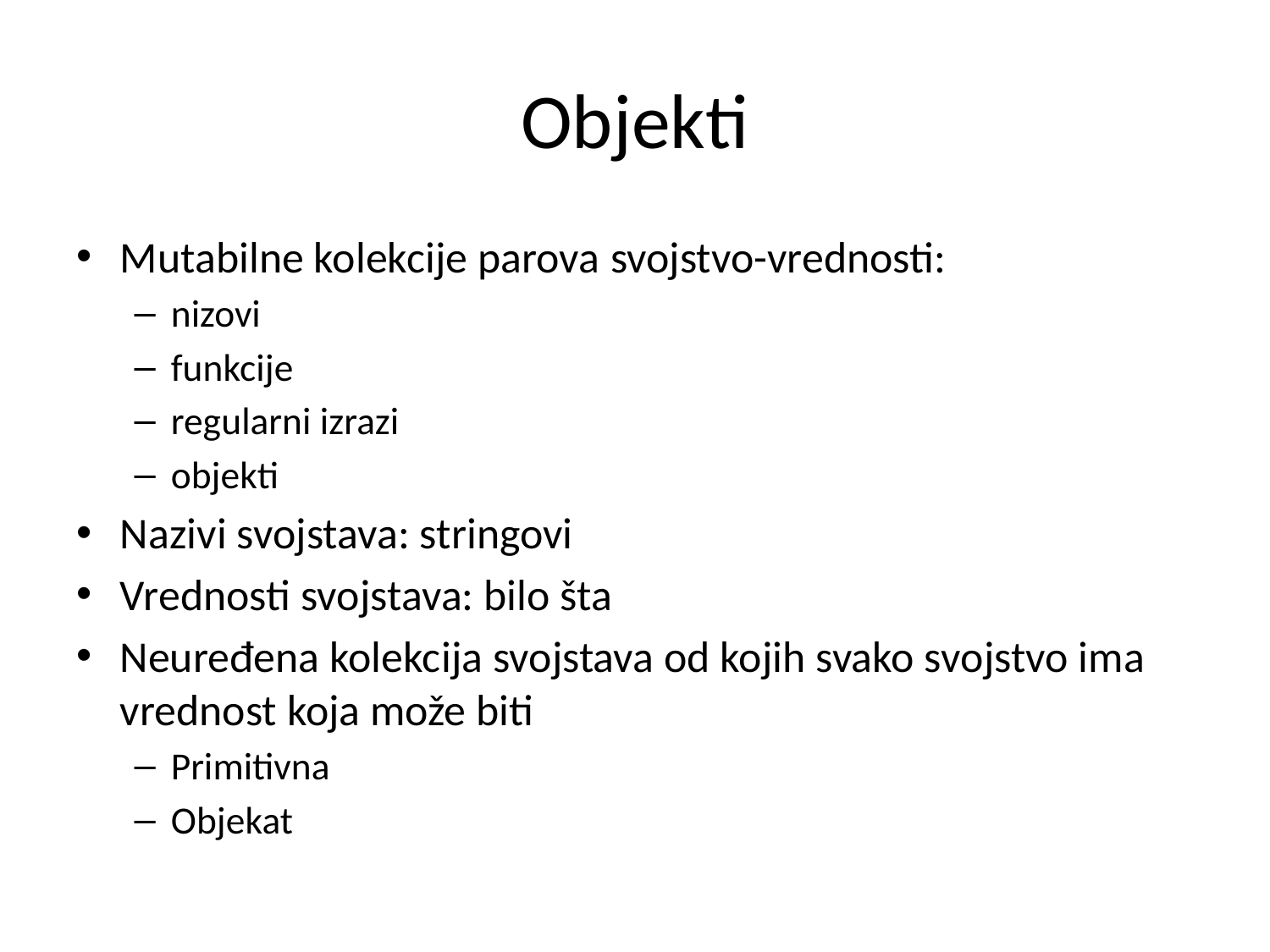

# Objekti
Mutabilne kolekcije parova svojstvo-vrednosti:
nizovi
funkcije
regularni izrazi
objekti
Nazivi svojstava: stringovi
Vrednosti svojstava: bilo šta
Neuređena kolekcija svojstava od kojih svako svojstvo ima vrednost koja može biti
Primitivna
Objekat